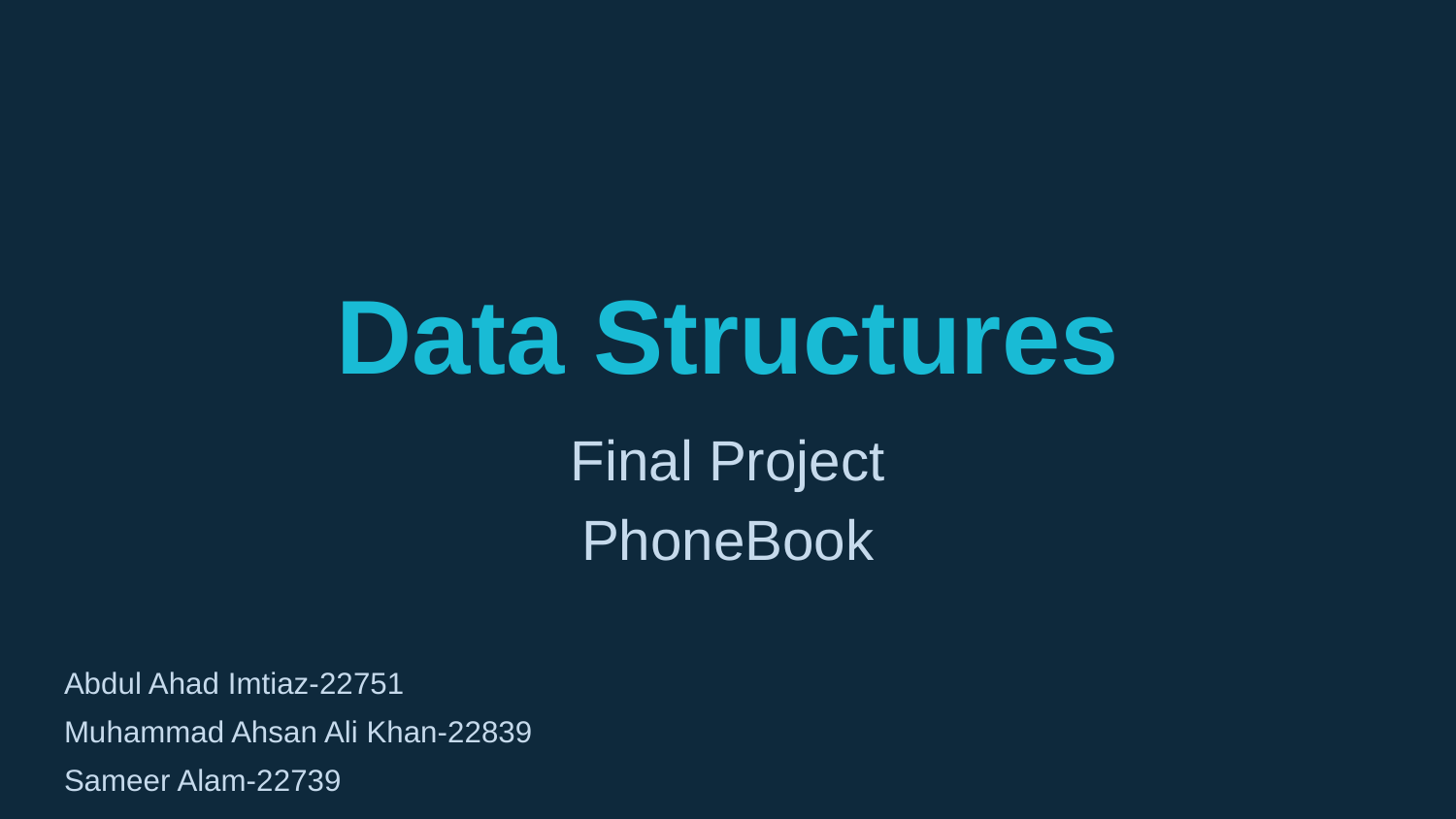

# Data Structures
Final Project
PhoneBook

Abdul Ahad Imtiaz-22751
Muhammad Ahsan Ali Khan-22839
Sameer Alam-22739